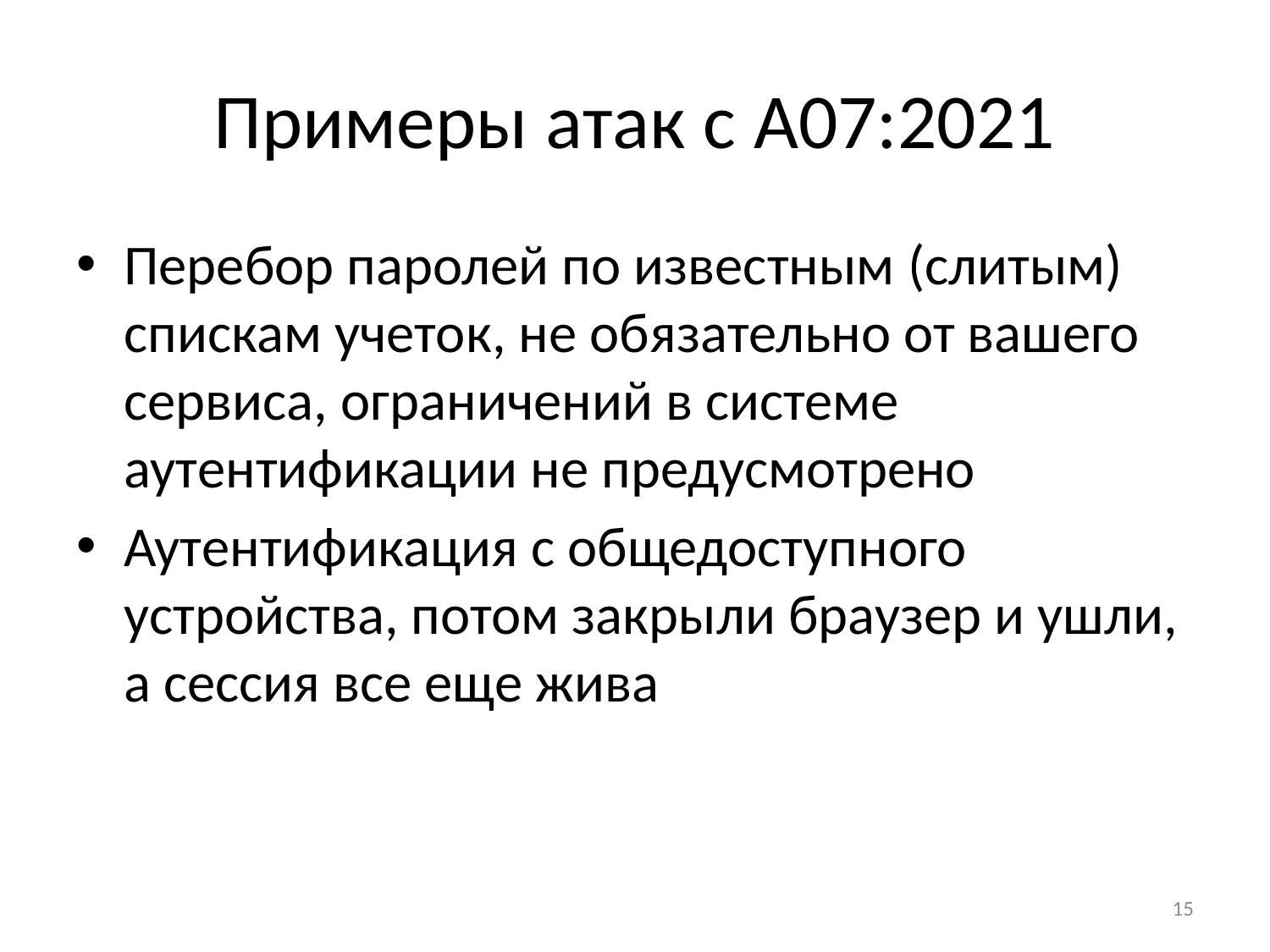

# Примеры атак с A07:2021
Перебор паролей по известным (слитым) спискам учеток, не обязательно от вашего сервиса, ограничений в системе аутентификации не предусмотрено
Аутентификация с общедоступного устройства, потом закрыли браузер и ушли, а сессия все еще жива

15